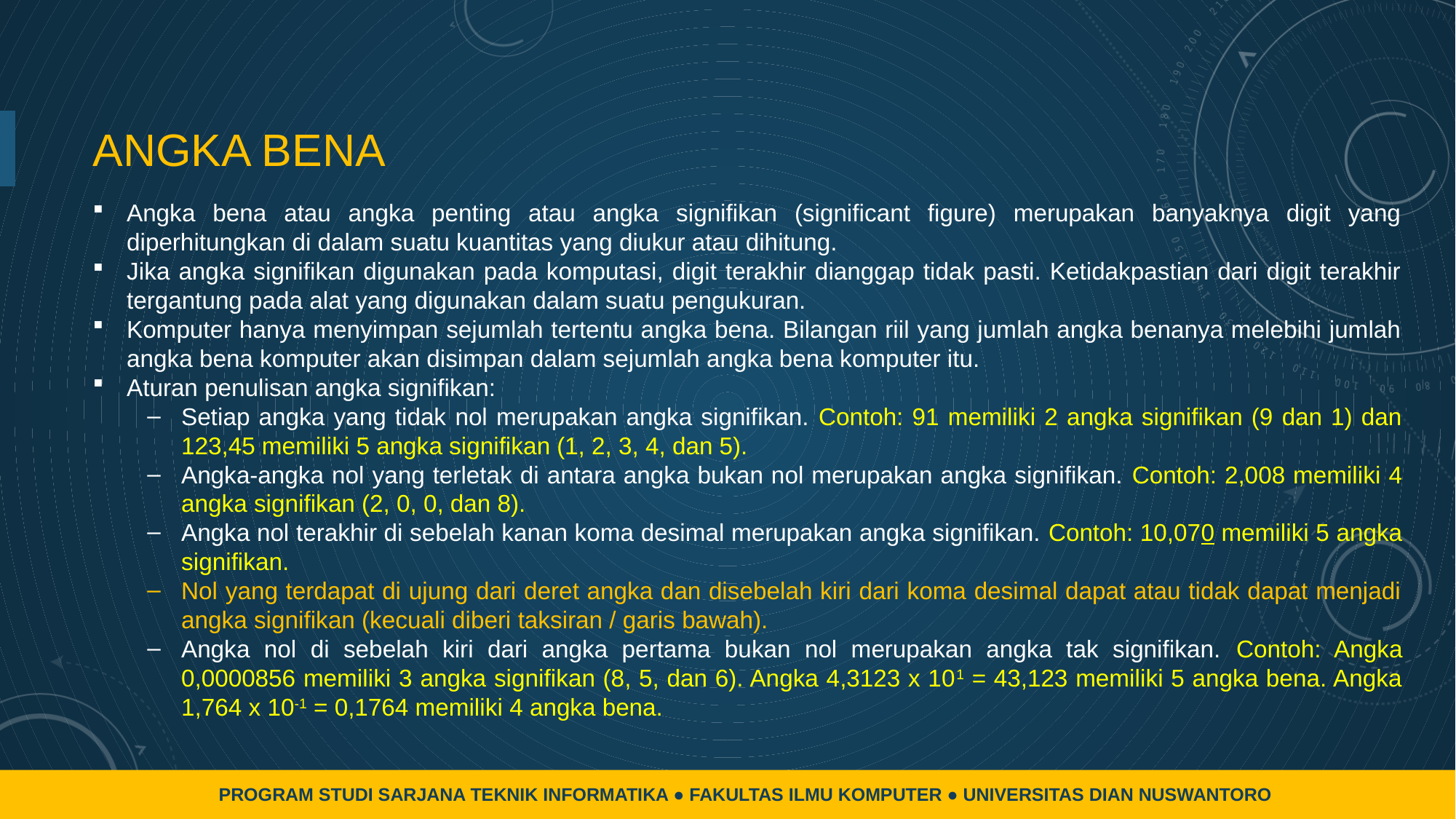

# ANGKA BENA
Angka bena atau angka penting atau angka signifikan (significant figure) merupakan banyaknya digit yang diperhitungkan di dalam suatu kuantitas yang diukur atau dihitung.
Jika angka signifikan digunakan pada komputasi, digit terakhir dianggap tidak pasti. Ketidakpastian dari digit terakhir tergantung pada alat yang digunakan dalam suatu pengukuran.
Komputer hanya menyimpan sejumlah tertentu angka bena. Bilangan riil yang jumlah angka benanya melebihi jumlah angka bena komputer akan disimpan dalam sejumlah angka bena komputer itu.
Aturan penulisan angka signifikan:
Setiap angka yang tidak nol merupakan angka signifikan. Contoh: 91 memiliki 2 angka signifikan (9 dan 1) dan 123,45 memiliki 5 angka signifikan (1, 2, 3, 4, dan 5).
Angka-angka nol yang terletak di antara angka bukan nol merupakan angka signifikan. Contoh: 2,008 memiliki 4 angka signifikan (2, 0, 0, dan 8).
Angka nol terakhir di sebelah kanan koma desimal merupakan angka signifikan. Contoh: 10,070 memiliki 5 angka signifikan.
Nol yang terdapat di ujung dari deret angka dan disebelah kiri dari koma desimal dapat atau tidak dapat menjadi angka signifikan (kecuali diberi taksiran / garis bawah).
Angka nol di sebelah kiri dari angka pertama bukan nol merupakan angka tak signifikan. Contoh: Angka 0,0000856 memiliki 3 angka signifikan (8, 5, dan 6). Angka 4,3123 x 101 = 43,123 memiliki 5 angka bena. Angka 1,764 x 10-1 = 0,1764 memiliki 4 angka bena.

PROGRAM STUDI SARJANA TEKNIK INFORMATIKA ● FAKULTAS ILMU KOMPUTER ● UNIVERSITAS DIAN NUSWANTORO